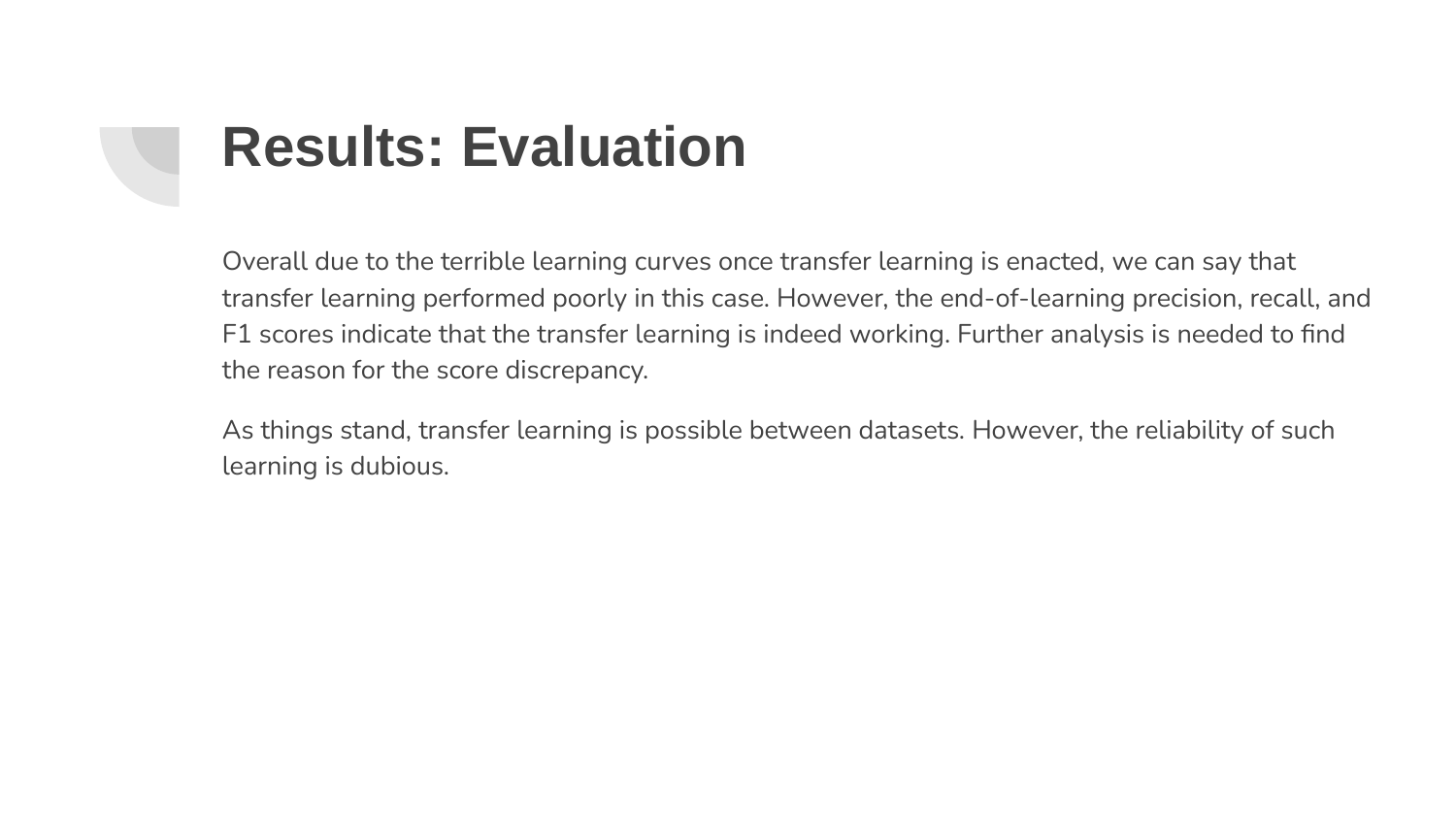

# Results: Evaluation
Overall due to the terrible learning curves once transfer learning is enacted, we can say that transfer learning performed poorly in this case. However, the end-of-learning precision, recall, and F1 scores indicate that the transfer learning is indeed working. Further analysis is needed to find the reason for the score discrepancy.
As things stand, transfer learning is possible between datasets. However, the reliability of such learning is dubious.